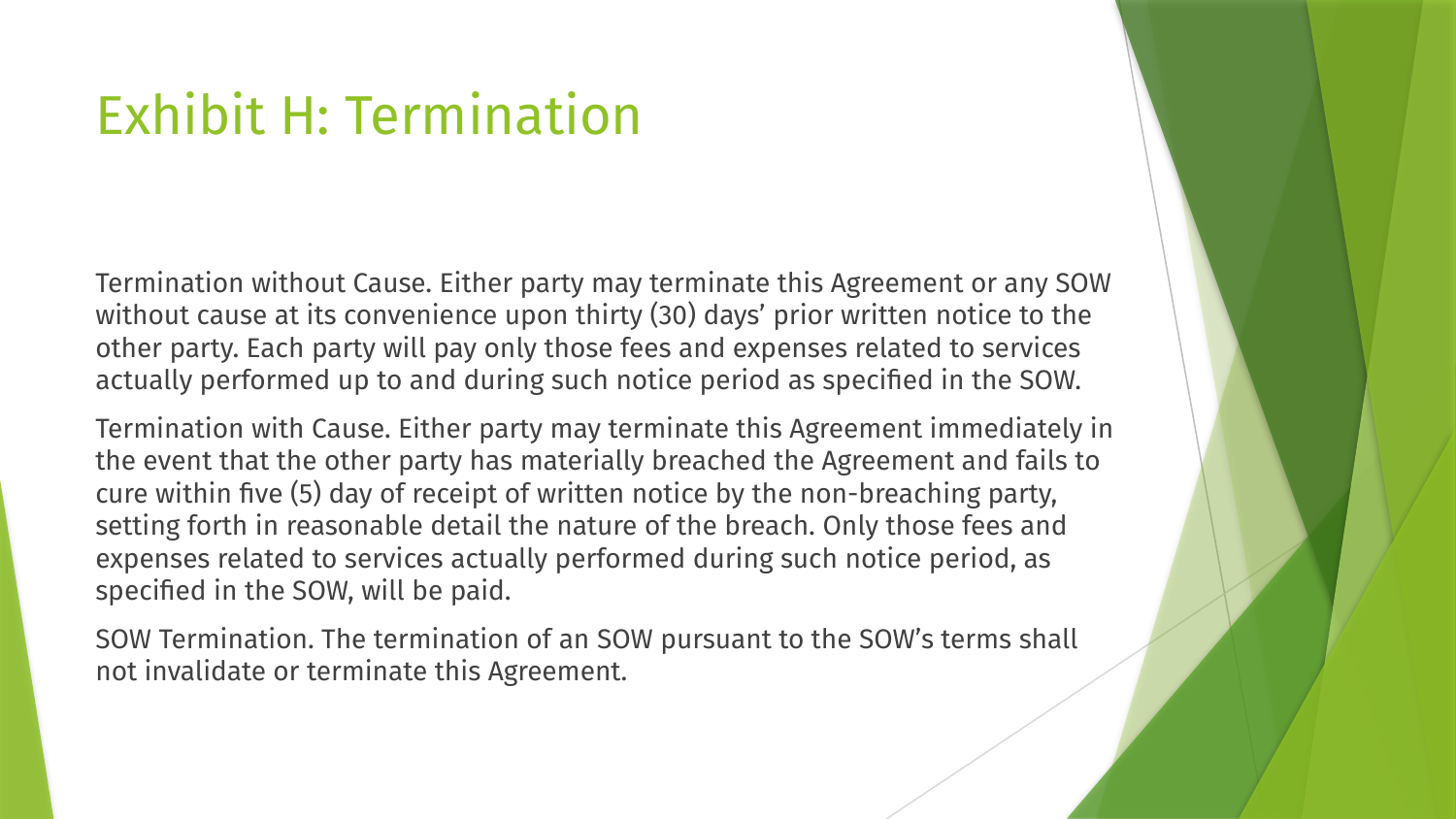

# Exhibit H: Termination
Termination without Cause. Either party may terminate this Agreement or any SOW without cause at its convenience upon thirty (30) days’ prior written notice to the other party. Each party will pay only those fees and expenses related to services actually performed up to and during such notice period as specified in the SOW.
Termination with Cause. Either party may terminate this Agreement immediately in the event that the other party has materially breached the Agreement and fails to cure within five (5) day of receipt of written notice by the non-breaching party, setting forth in reasonable detail the nature of the breach. Only those fees and expenses related to services actually performed during such notice period, as specified in the SOW, will be paid.
SOW Termination. The termination of an SOW pursuant to the SOW’s terms shall not invalidate or terminate this Agreement.